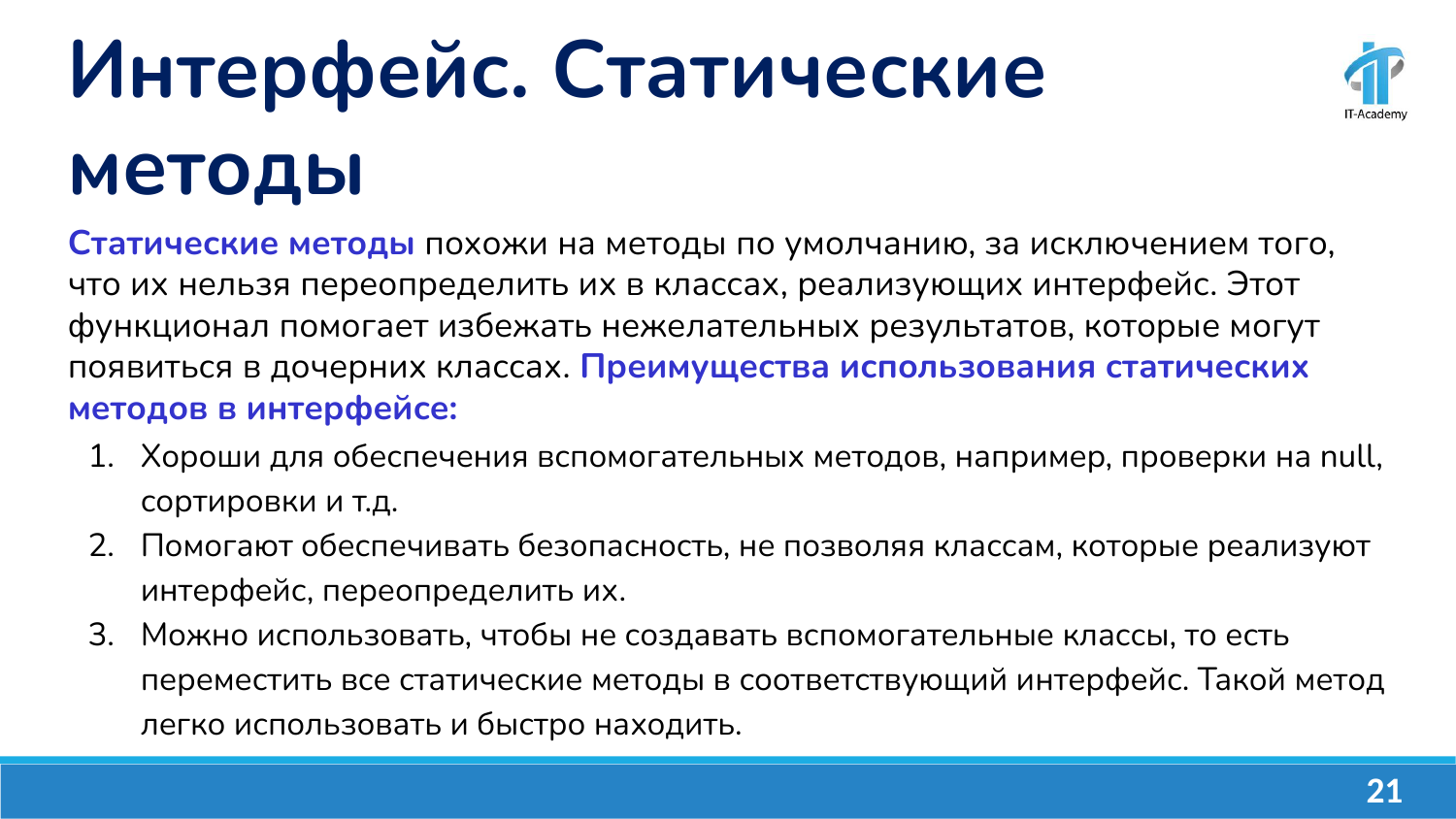

Интерфейс. Статические методы
Статические методы похожи на методы по умолчанию, за исключением того, что их нельзя переопределить их в классах, реализующих интерфейс. Этот функционал помогает избежать нежелательных результатов, которые могут появиться в дочерних классах. Преимущества использования статических методов в интерфейсе:
Хороши для обеспечения вспомогательных методов, например, проверки на null, сортировки и т.д.
Помогают обеспечивать безопасность, не позволяя классам, которые реализуют интерфейс, переопределить их.
Можно использовать, чтобы не создавать вспомогательные классы, то есть переместить все статические методы в соответствующий интерфейс. Такой метод легко использовать и быстро находить.
21